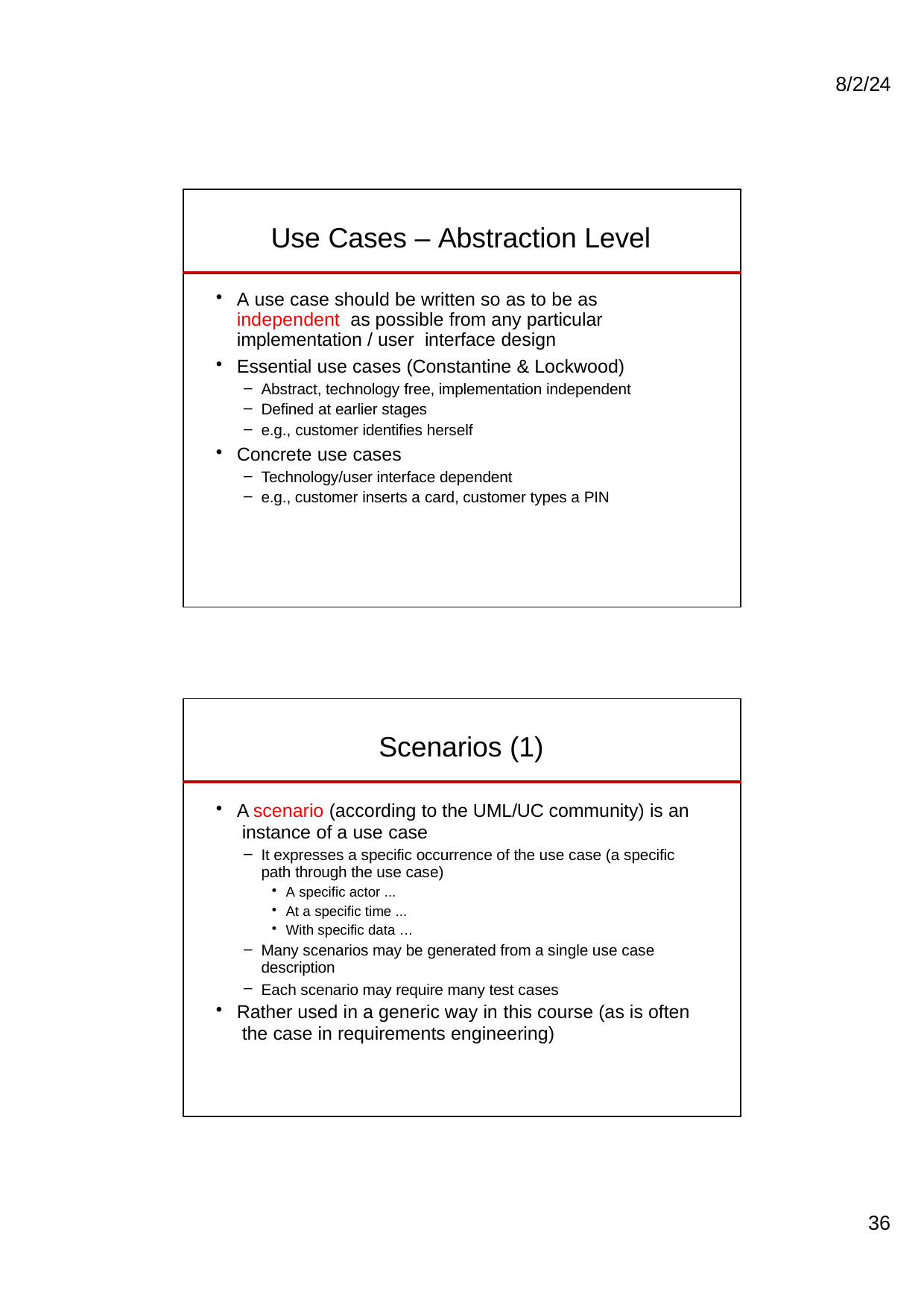

8/2/24
| Use Cases – Abstraction Level |  |
| --- | --- |
| A use case should be written so as to be as independent as possible from any particular implementation / user interface design Essential use cases (Constantine & Lockwood) Abstract, technology free, implementation independent Defined at earlier stages e.g., customer identifies herself Concrete use cases Technology/user interface dependent e.g., customer inserts a card, customer types a PIN |  |
| Scenarios (1) |  |
| --- | --- |
| A scenario (according to the UML/UC community) is an instance of a use case It expresses a specific occurrence of the use case (a specific path through the use case) A specific actor ... At a specific time ... With specific data … Many scenarios may be generated from a single use case description Each scenario may require many test cases Rather used in a generic way in this course (as is often the case in requirements engineering) |  |
36